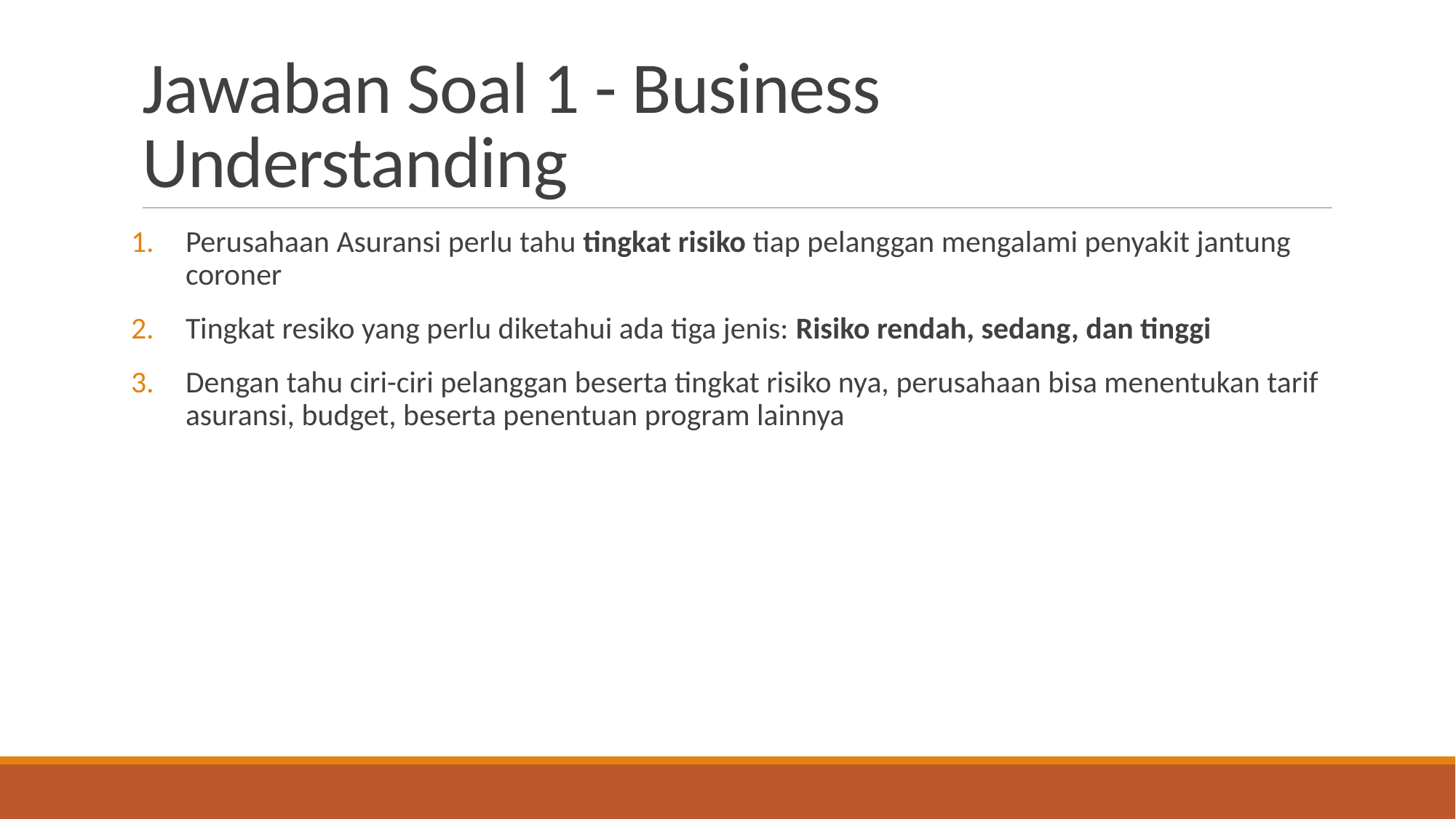

# Jawaban Soal 1 - Business Understanding
Perusahaan Asuransi perlu tahu tingkat risiko tiap pelanggan mengalami penyakit jantung coroner
Tingkat resiko yang perlu diketahui ada tiga jenis: Risiko rendah, sedang, dan tinggi
Dengan tahu ciri-ciri pelanggan beserta tingkat risiko nya, perusahaan bisa menentukan tarif asuransi, budget, beserta penentuan program lainnya